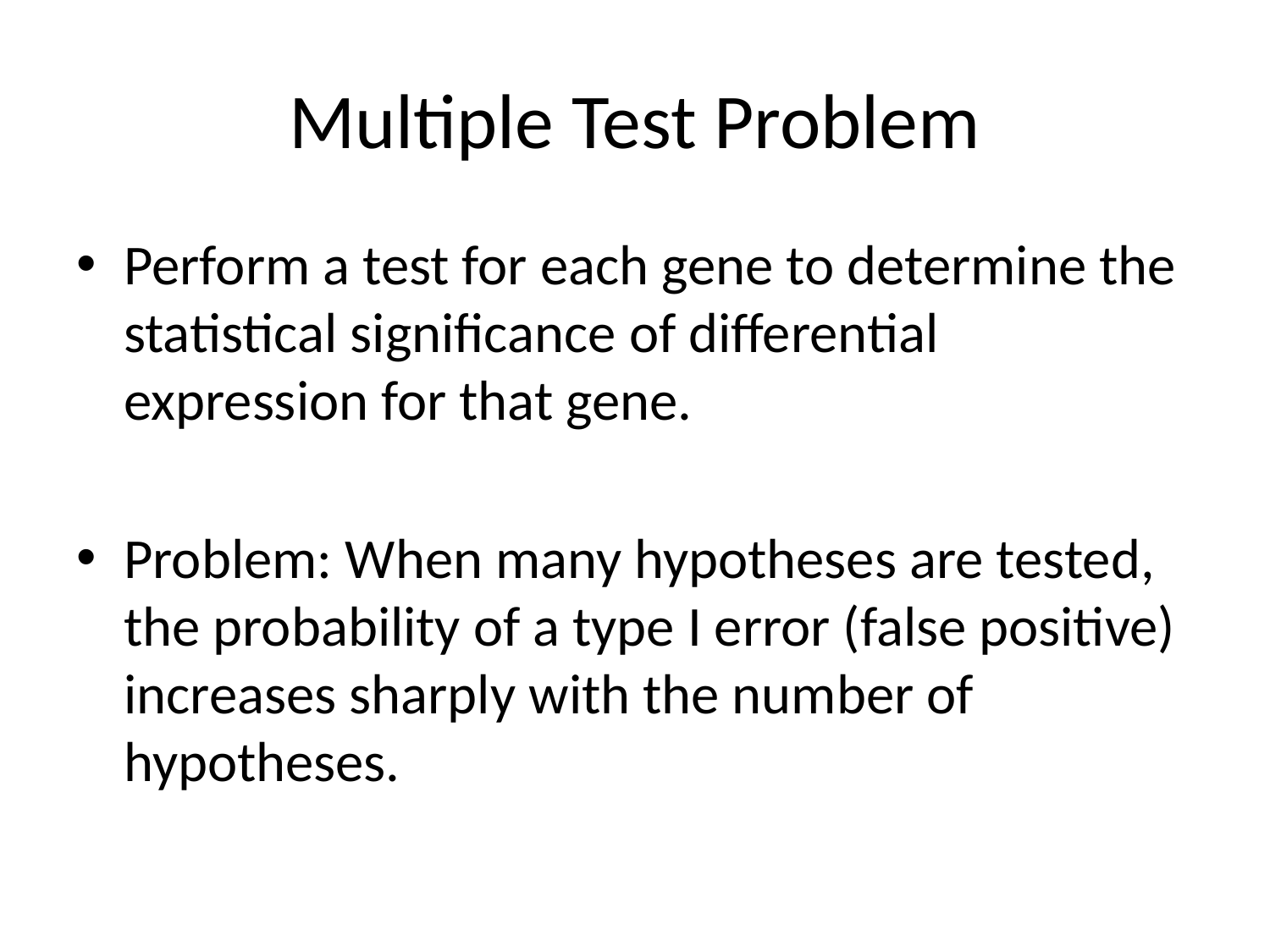

# Multiple Test Problem
Perform a test for each gene to determine the statistical significance of differential expression for that gene.

Problem: When many hypotheses are tested, the probability of a type I error (false positive) increases sharply with the number of  hypotheses.